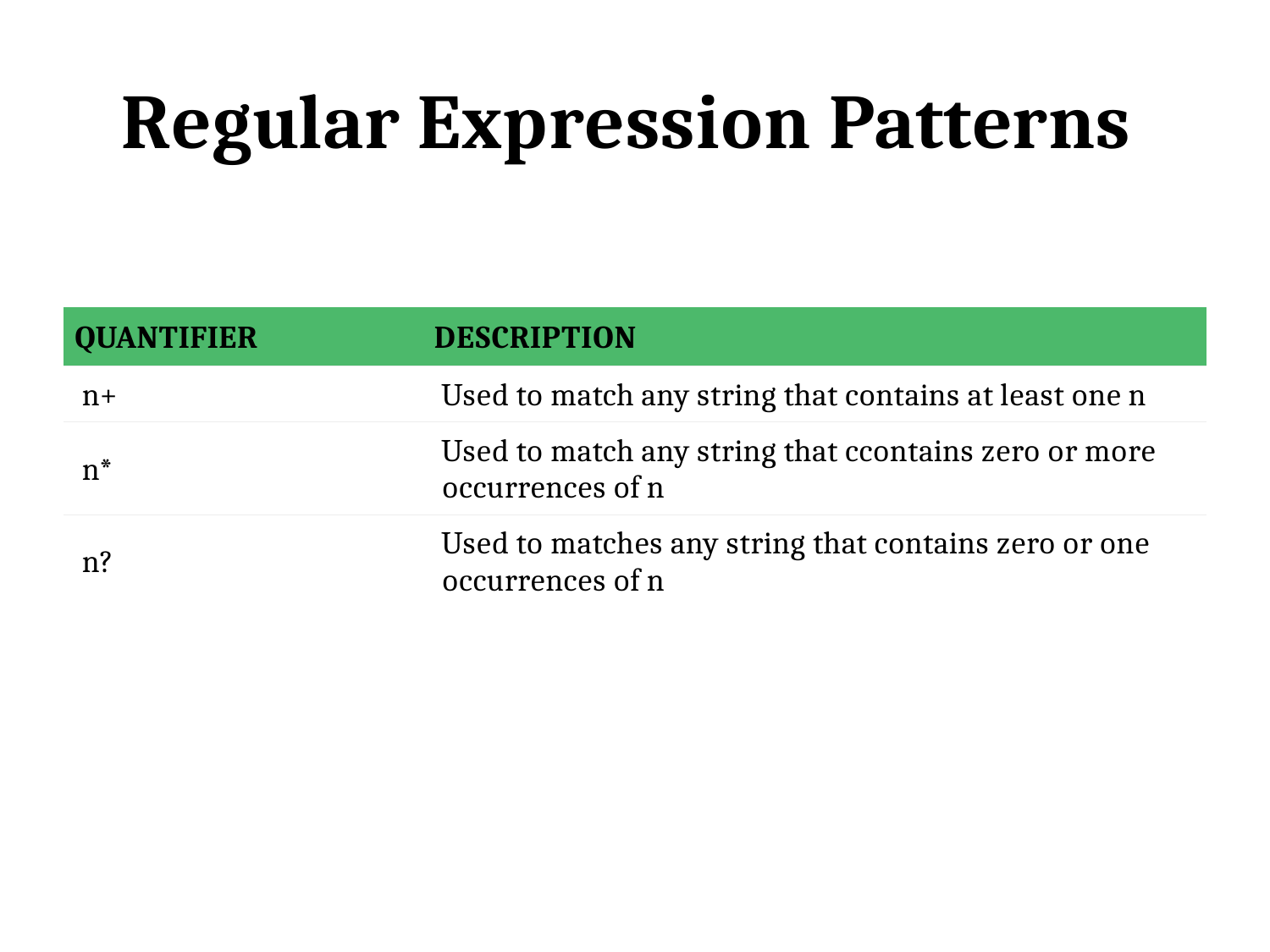

# Regular Expression Patterns
| QUANTIFIER | DESCRIPTION |
| --- | --- |
| n+ | Used to match any string that contains at least one n |
| n\* | Used to match any string that ccontains zero or more occurrences of n |
| n? | Used to matches any string that contains zero or one occurrences of n |